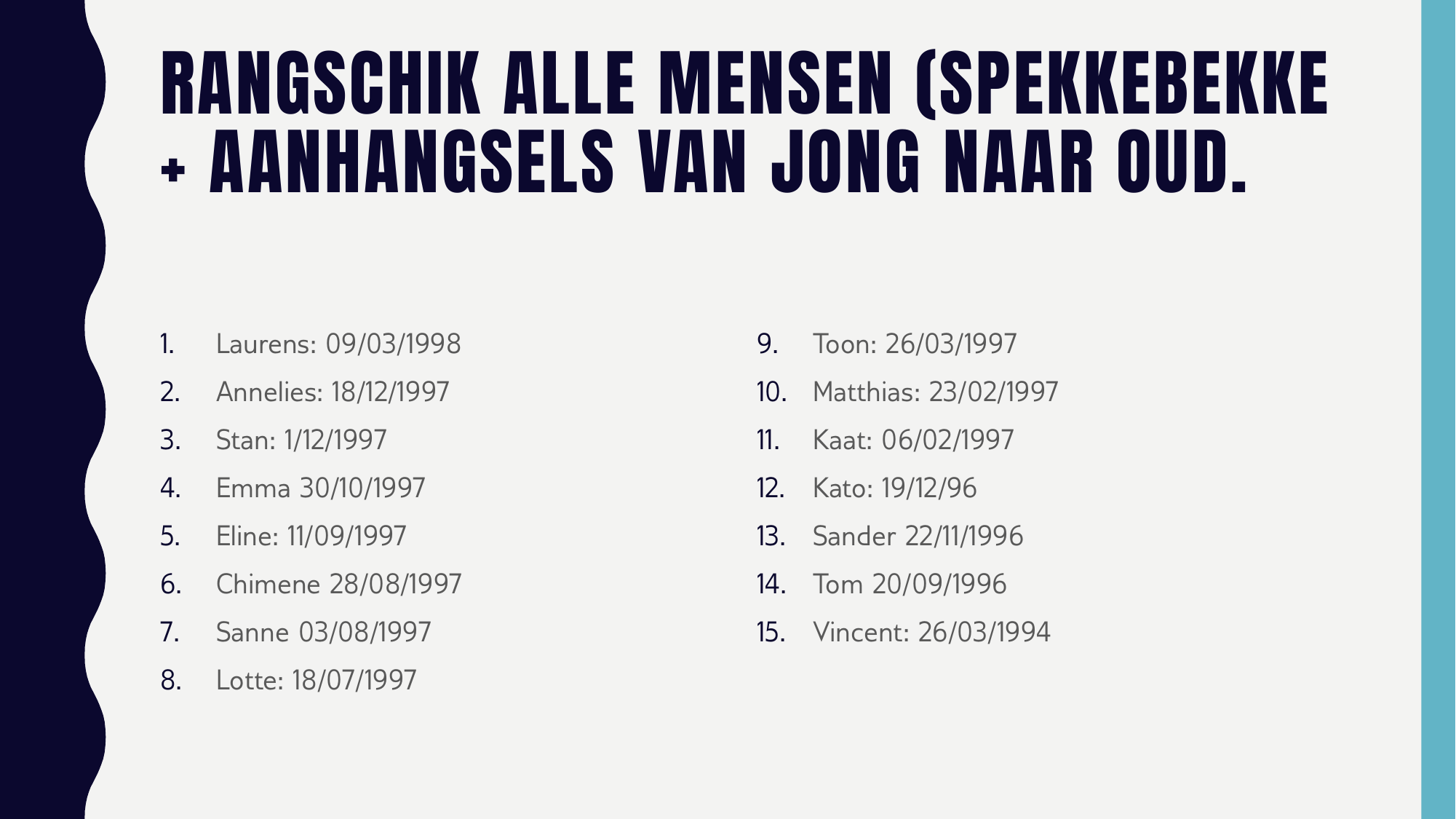

# Rangschik alle mensen (SPEKKEBEKKE + AANHANGSELS van jong naar oud.
Laurens: 09/03/1998
Annelies: 18/12/1997
Stan: 1/12/1997
Emma 30/10/1997
Eline: 11/09/1997
Chimene 28/08/1997
Sanne 03/08/1997
Lotte: 18/07/1997
Toon: 26/03/1997
Matthias: 23/02/1997
Kaat: 06/02/1997
Kato: 19/12/96
Sander 22/11/1996
Tom 20/09/1996
Vincent: 26/03/1994